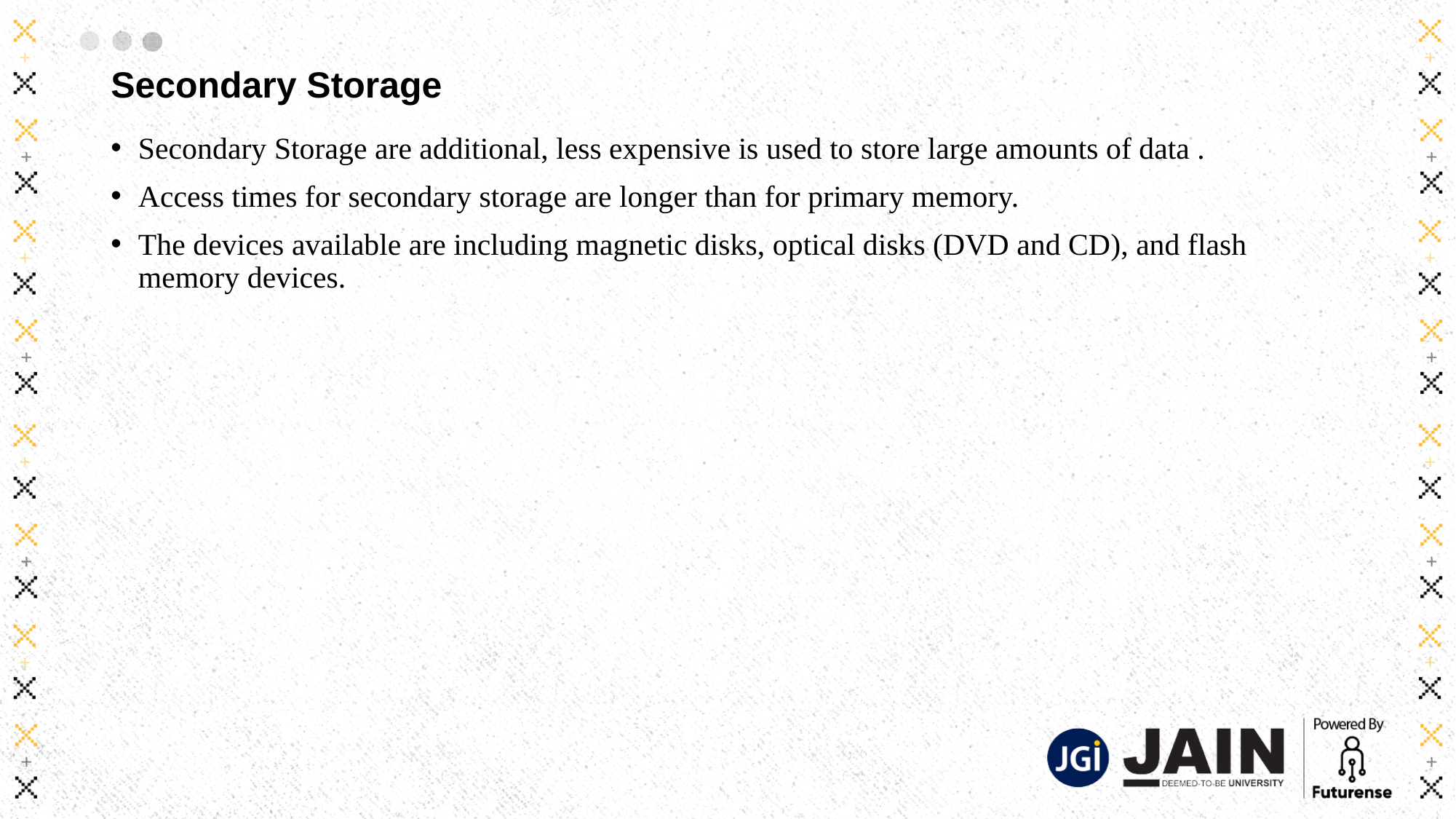

# Secondary Storage
Secondary Storage are additional, less expensive is used to store large amounts of data .
Access times for secondary storage are longer than for primary memory.
The devices available are including magnetic disks, optical disks (DVD and CD), and flash memory devices.